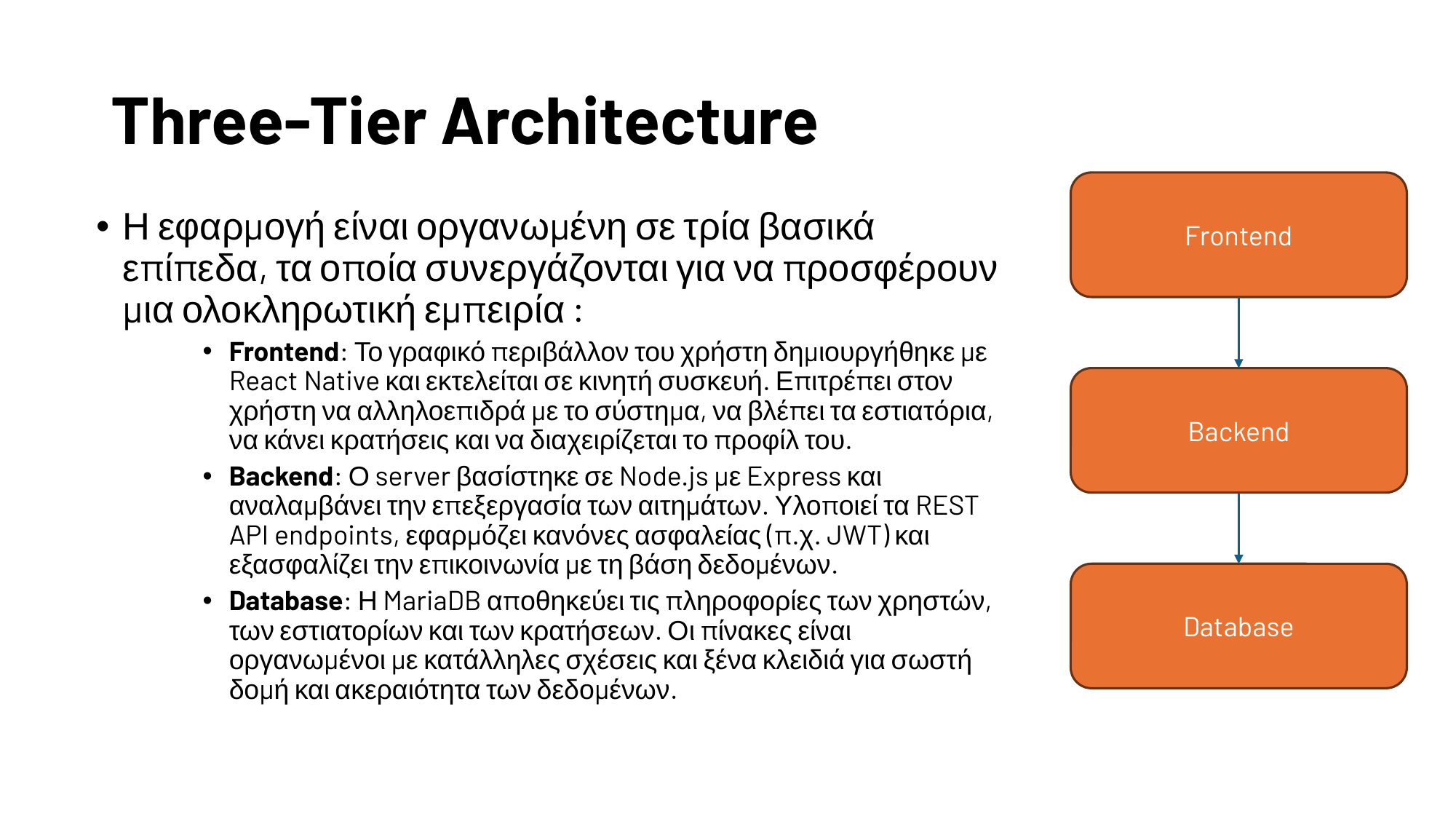

# Three-Tier Architecture
Frontend
Η εφαρμογή είναι οργανωμένη σε τρία βασικά επίπεδα, τα οποία συνεργάζονται για να προσφέρουν μια ολοκληρωτική εμπειρία :
Frontend: Το γραφικό περιβάλλον του χρήστη δημιουργήθηκε με React Native και εκτελείται σε κινητή συσκευή. Επιτρέπει στον χρήστη να αλληλοεπιδρά με το σύστημα, να βλέπει τα εστιατόρια, να κάνει κρατήσεις και να διαχειρίζεται το προφίλ του.
Backend: Ο server βασίστηκε σε Node.js με Express και αναλαμβάνει την επεξεργασία των αιτημάτων. Υλοποιεί τα REST API endpoints, εφαρμόζει κανόνες ασφαλείας (π.χ. JWT) και εξασφαλίζει την επικοινωνία με τη βάση δεδομένων.
Database: Η MariaDB αποθηκεύει τις πληροφορίες των χρηστών, των εστιατορίων και των κρατήσεων. Οι πίνακες είναι οργανωμένοι με κατάλληλες σχέσεις και ξένα κλειδιά για σωστή δομή και ακεραιότητα των δεδομένων.

Backend
Database